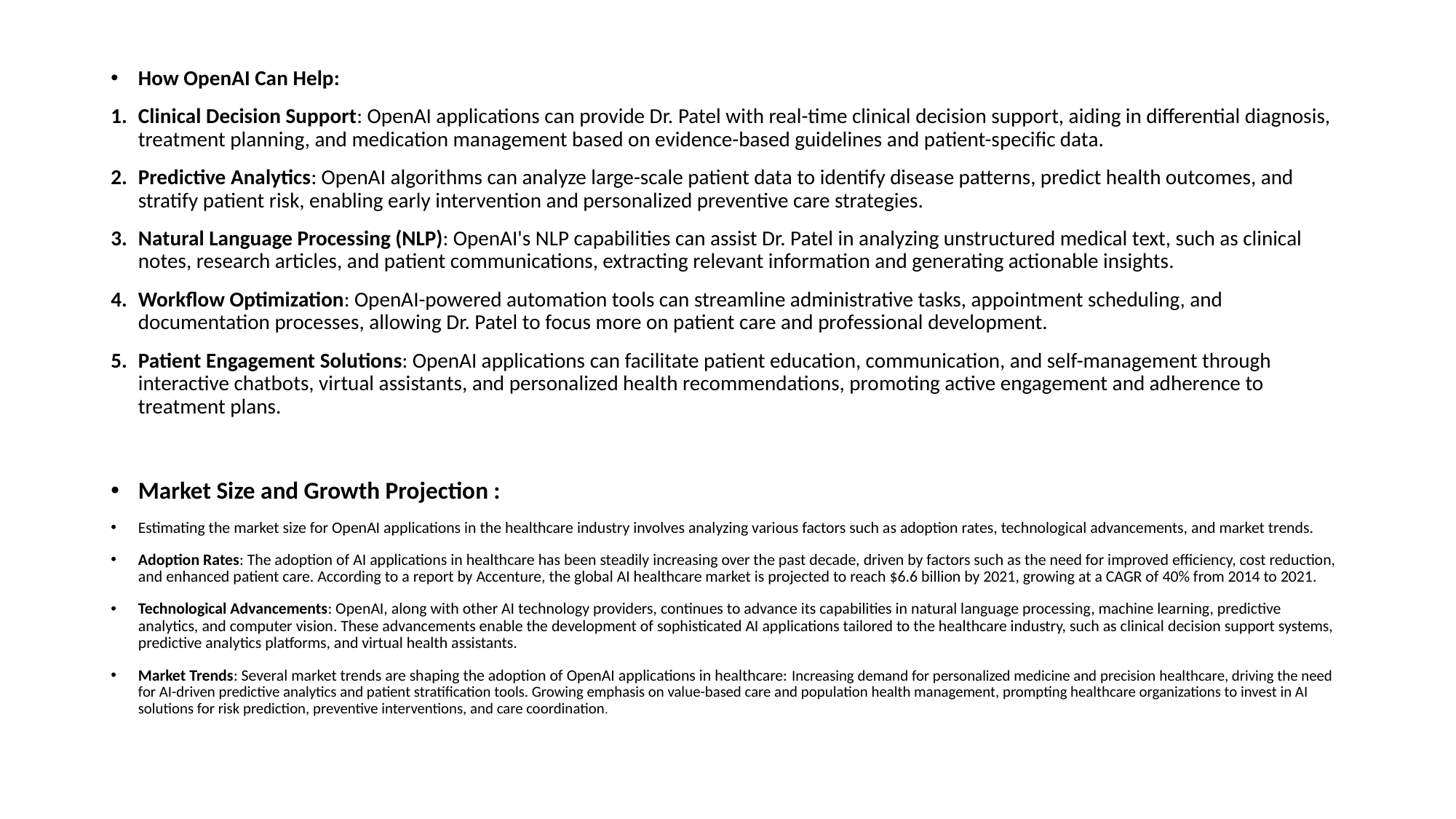

#
How OpenAI Can Help:
Clinical Decision Support: OpenAI applications can provide Dr. Patel with real-time clinical decision support, aiding in differential diagnosis, treatment planning, and medication management based on evidence-based guidelines and patient-specific data.
Predictive Analytics: OpenAI algorithms can analyze large-scale patient data to identify disease patterns, predict health outcomes, and stratify patient risk, enabling early intervention and personalized preventive care strategies.
Natural Language Processing (NLP): OpenAI's NLP capabilities can assist Dr. Patel in analyzing unstructured medical text, such as clinical notes, research articles, and patient communications, extracting relevant information and generating actionable insights.
Workflow Optimization: OpenAI-powered automation tools can streamline administrative tasks, appointment scheduling, and documentation processes, allowing Dr. Patel to focus more on patient care and professional development.
Patient Engagement Solutions: OpenAI applications can facilitate patient education, communication, and self-management through interactive chatbots, virtual assistants, and personalized health recommendations, promoting active engagement and adherence to treatment plans.

Market Size and Growth Projection :
Estimating the market size for OpenAI applications in the healthcare industry involves analyzing various factors such as adoption rates, technological advancements, and market trends.
Adoption Rates: The adoption of AI applications in healthcare has been steadily increasing over the past decade, driven by factors such as the need for improved efficiency, cost reduction, and enhanced patient care. According to a report by Accenture, the global AI healthcare market is projected to reach $6.6 billion by 2021, growing at a CAGR of 40% from 2014 to 2021.
Technological Advancements: OpenAI, along with other AI technology providers, continues to advance its capabilities in natural language processing, machine learning, predictive analytics, and computer vision. These advancements enable the development of sophisticated AI applications tailored to the healthcare industry, such as clinical decision support systems, predictive analytics platforms, and virtual health assistants.
Market Trends: Several market trends are shaping the adoption of OpenAI applications in healthcare: Increasing demand for personalized medicine and precision healthcare, driving the need for AI-driven predictive analytics and patient stratification tools. Growing emphasis on value-based care and population health management, prompting healthcare organizations to invest in AI solutions for risk prediction, preventive interventions, and care coordination.